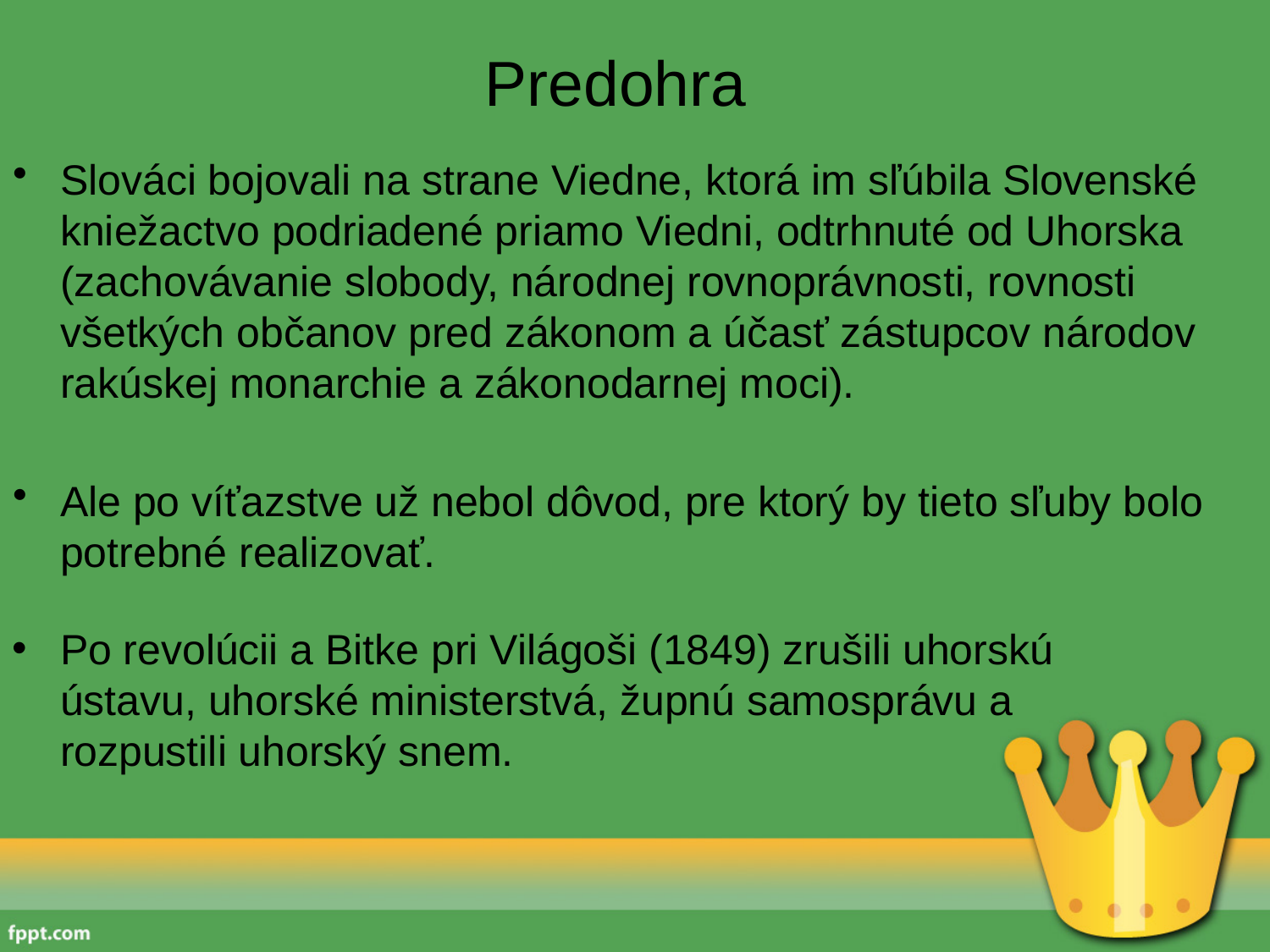

# Predohra
Slováci bojovali na strane Viedne, ktorá im sľúbila Slovenské kniežactvo podriadené priamo Viedni, odtrhnuté od Uhorska (zachovávanie slobody, národnej rovnoprávnosti, rovnosti všetkých občanov pred zákonom a účasť zástupcov národov rakúskej monarchie a zákonodarnej moci).

Ale po víťazstve už nebol dôvod, pre ktorý by tieto sľuby bolo potrebné realizovať.

Po revolúcii a Bitke pri Világoši (1849) zrušili uhorskú ústavu, uhorské ministerstvá, župnú samosprávu a rozpustili uhorský snem.